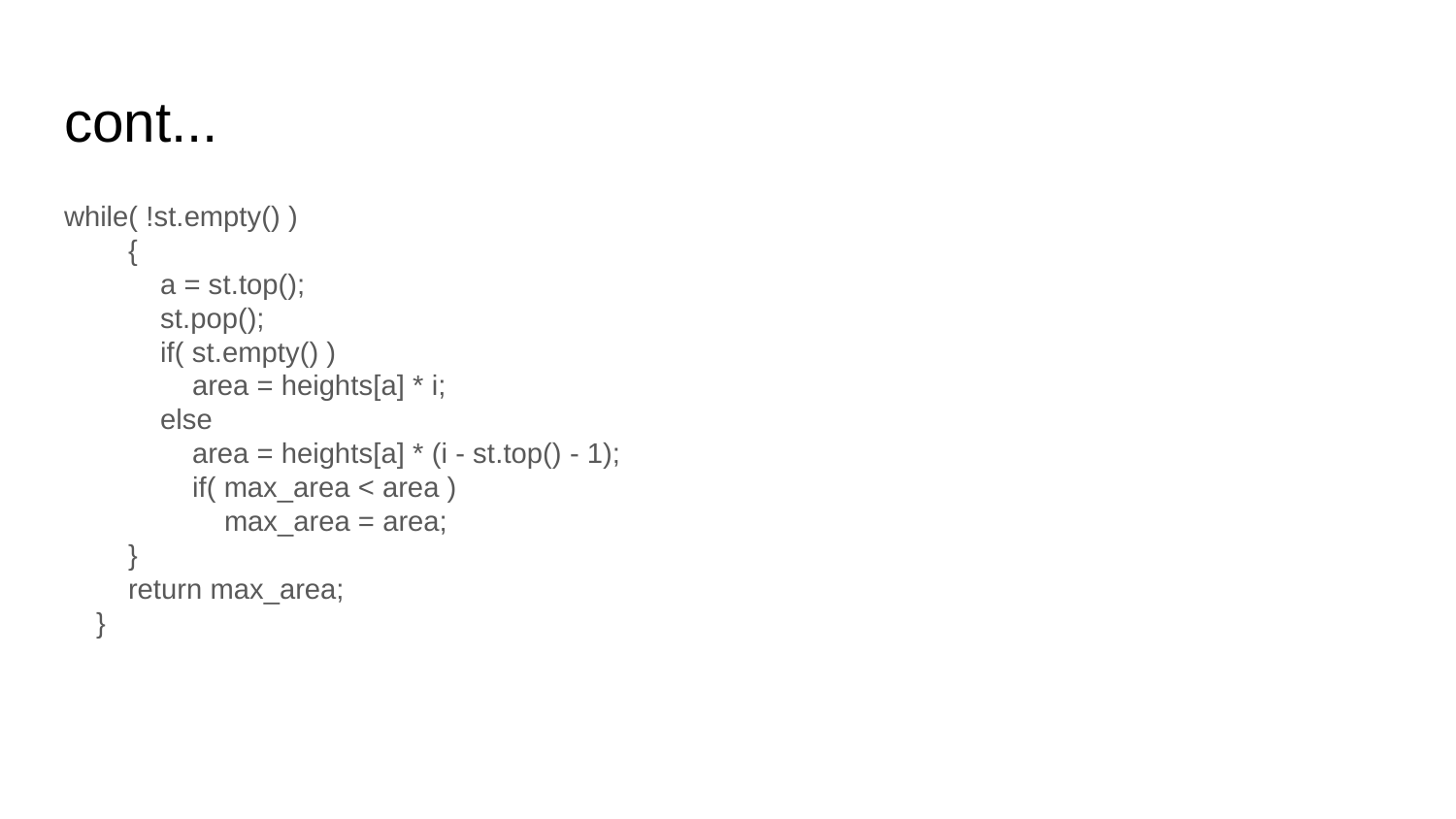

# cont...
while( !st.empty() )
        {
            a = st.top();
            st.pop();
            if( st.empty() )
                area = heights[a] * i;
            else
                area = heights[a] * (i - st.top() - 1);
                if( max_area < area )
                    max_area = area;
        }
        return max_area;
    }